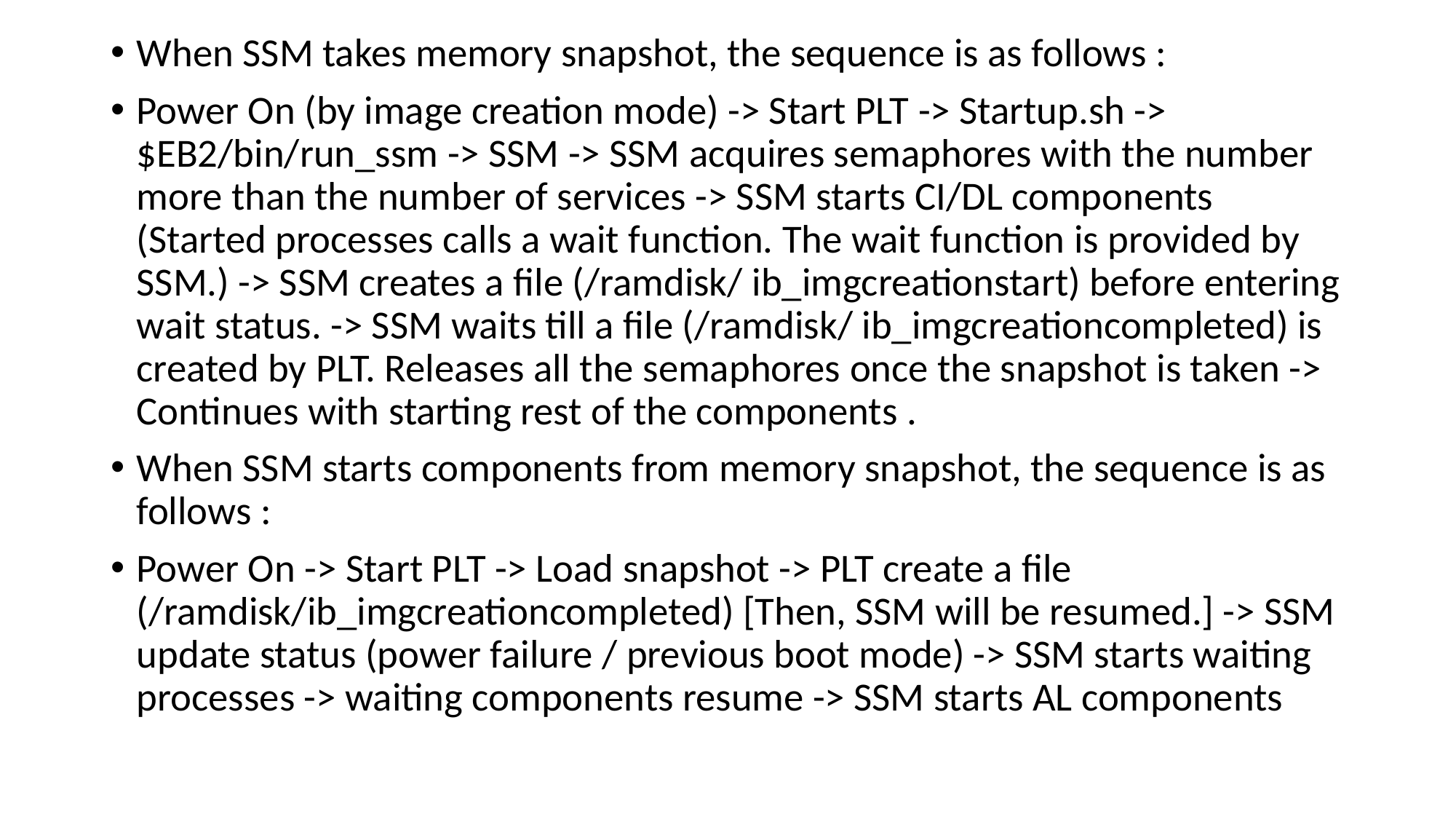

When SSM takes memory snapshot, the sequence is as follows :
Power On (by image creation mode) -> Start PLT -> Startup.sh -> $EB2/bin/run_ssm -> SSM -> SSM acquires semaphores with the number more than the number of services -> SSM starts CI/DL components (Started processes calls a wait function. The wait function is provided by SSM.) -> SSM creates a file (/ramdisk/ ib_imgcreationstart) before entering wait status. -> SSM waits till a file (/ramdisk/ ib_imgcreationcompleted) is created by PLT. Releases all the semaphores once the snapshot is taken -> Continues with starting rest of the components .
When SSM starts components from memory snapshot, the sequence is as follows :
Power On -> Start PLT -> Load snapshot -> PLT create a file (/ramdisk/ib_imgcreationcompleted) [Then, SSM will be resumed.] -> SSM update status (power failure / previous boot mode) -> SSM starts waiting processes -> waiting components resume -> SSM starts AL components